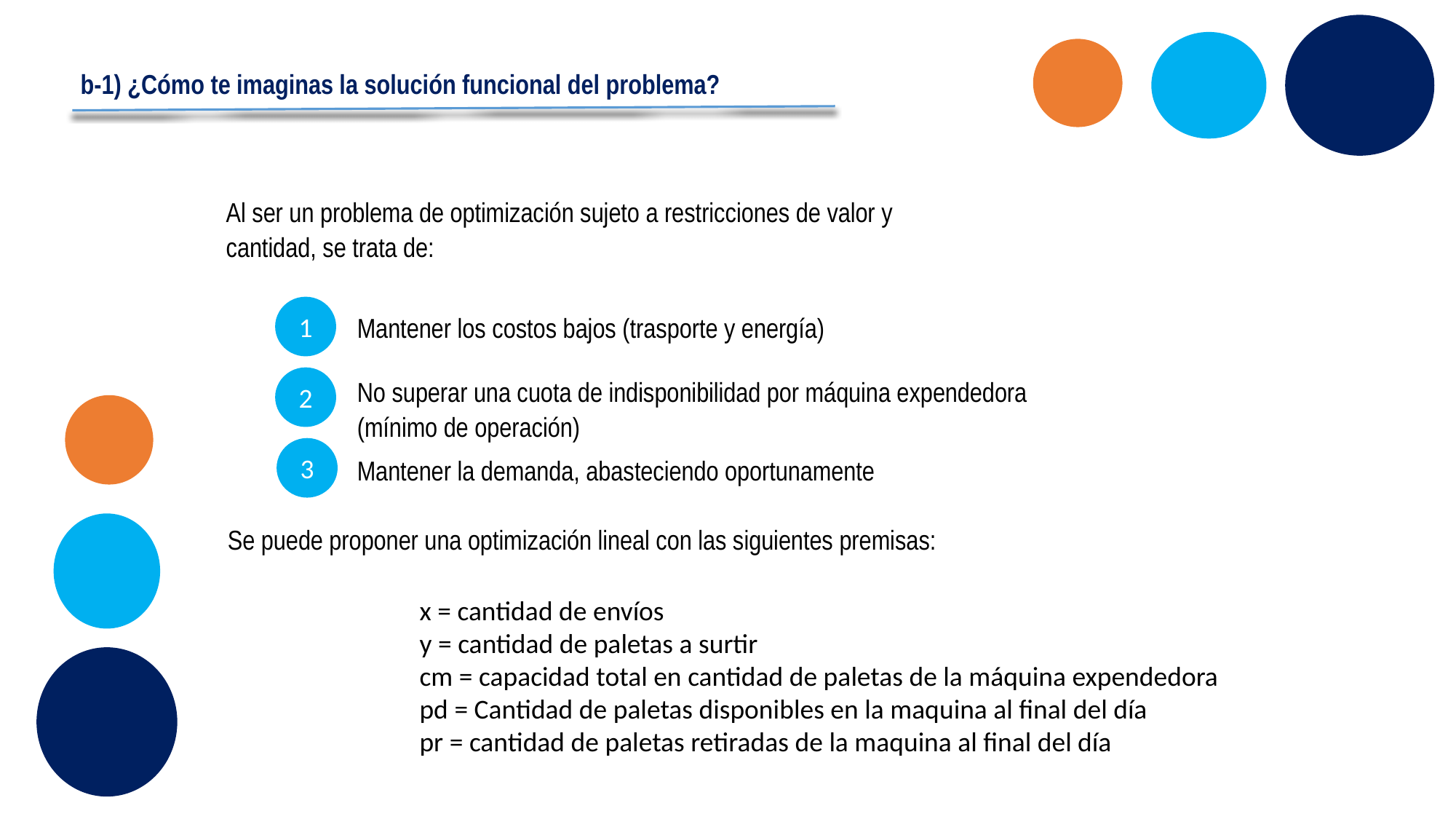

b-1) ¿Cómo te imaginas la solución funcional del problema?
Al ser un problema de optimización sujeto a restricciones de valor y cantidad, se trata de:
1
Mantener los costos bajos (trasporte y energía)
2
No superar una cuota de indisponibilidad por máquina expendedora (mínimo de operación)
3
Mantener la demanda, abasteciendo oportunamente
Se puede proponer una optimización lineal con las siguientes premisas:

x = cantidad de envíos
y = cantidad de paletas a surtir
cm = capacidad total en cantidad de paletas de la máquina expendedora
pd = Cantidad de paletas disponibles en la maquina al final del día
pr = cantidad de paletas retiradas de la maquina al final del día